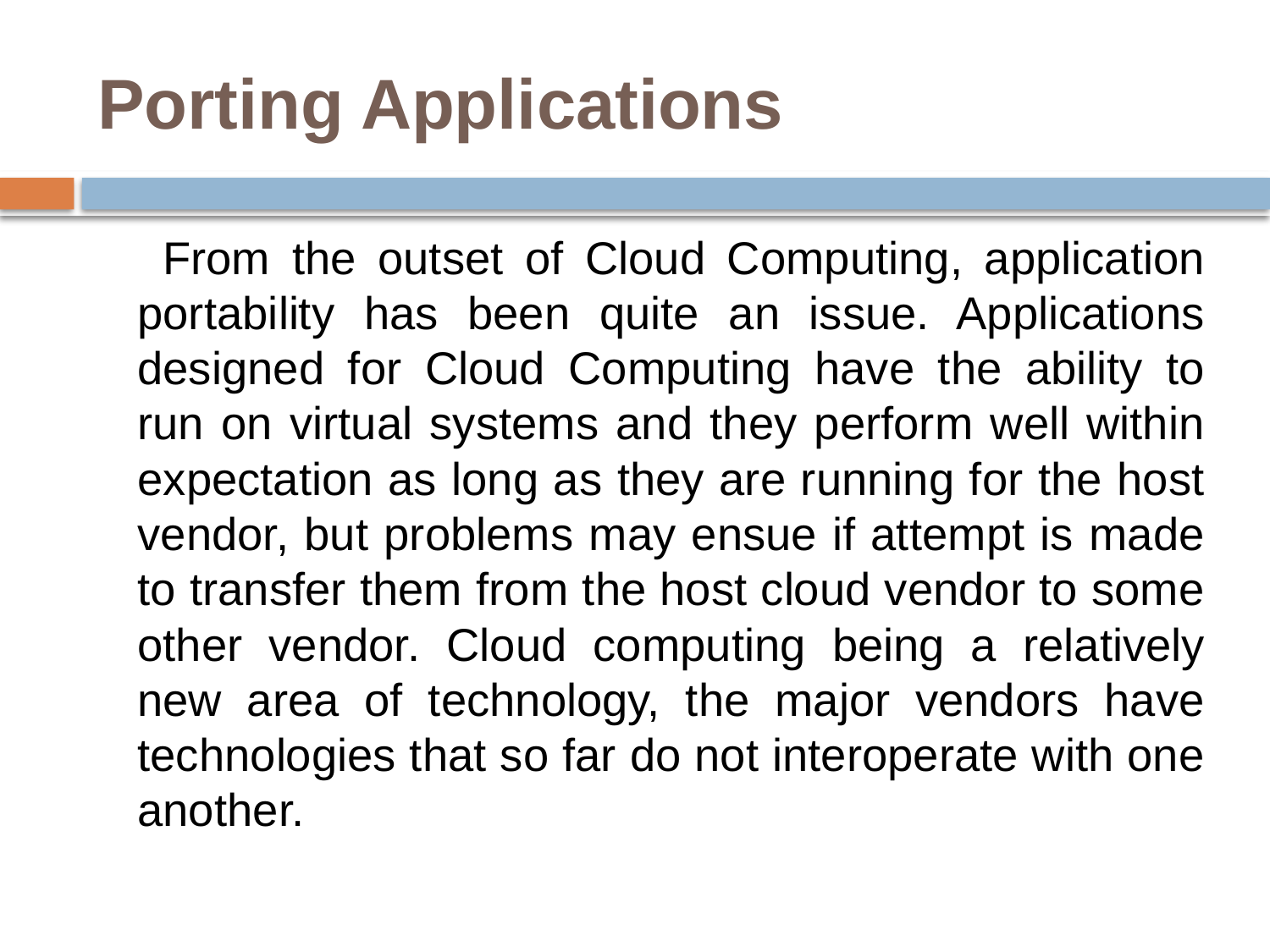

# Porting Applications
   From the outset of Cloud Computing, application portability has been quite an issue. Applications designed for Cloud Computing have the ability to run on virtual systems and they perform well within expectation as long as they are running for the host vendor, but problems may ensue if attempt is made to transfer them from the host cloud vendor to some other vendor. Cloud computing being a relatively new area of technology, the major vendors have technologies that so far do not interoperate with one another.